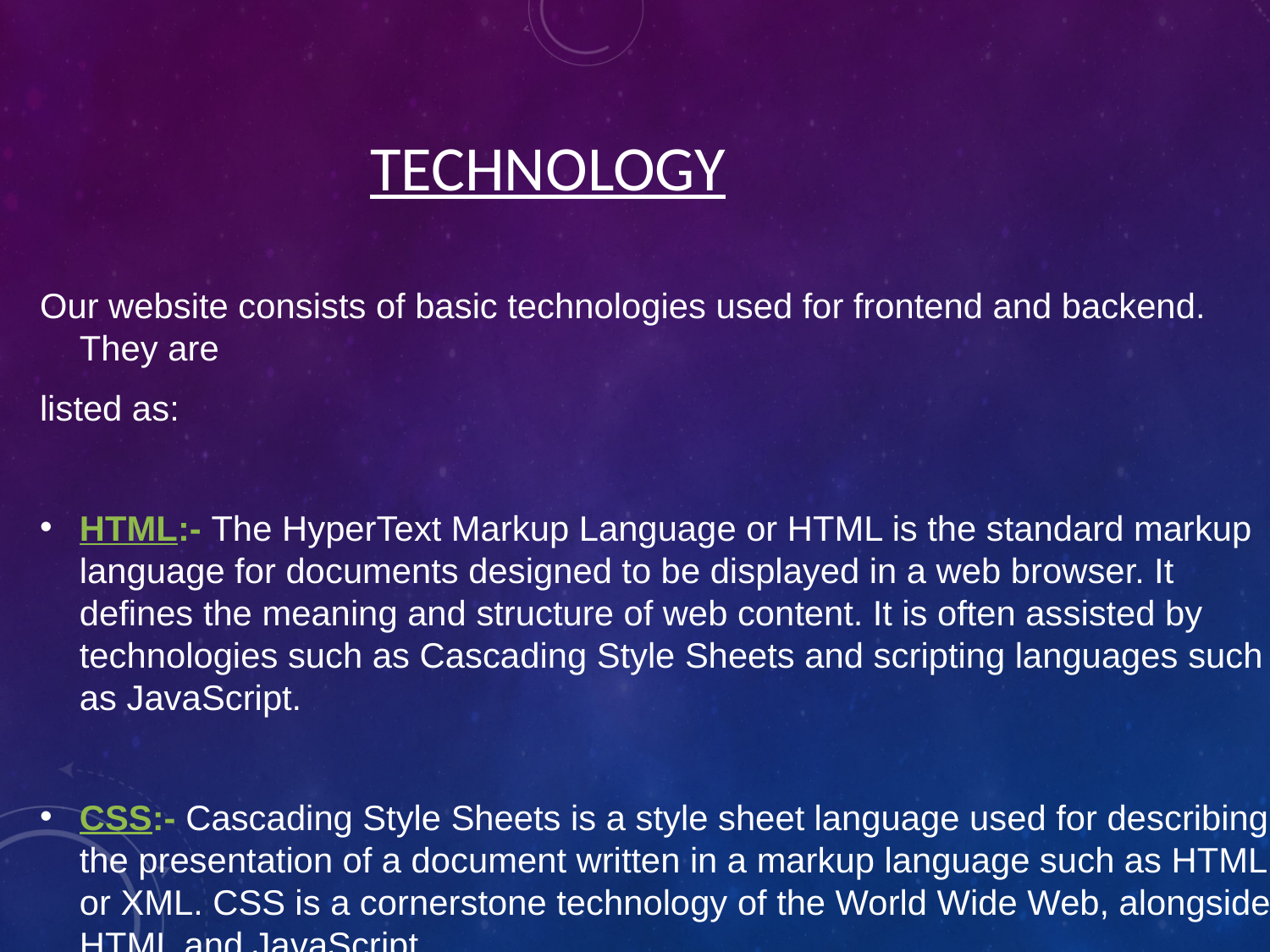

# TECHNOLOGY
Our website consists of basic technologies used for frontend and backend. They are
listed as:

HTML:- The HyperText Markup Language or HTML is the standard markup language for documents designed to be displayed in a web browser. It defines the meaning and structure of web content. It is often assisted by technologies such as Cascading Style Sheets and scripting languages such as JavaScript.

CSS:- Cascading Style Sheets is a style sheet language used for describing the presentation of a document written in a markup language such as HTML or XML. CSS is a cornerstone technology of the World Wide Web, alongside HTML and JavaScript.